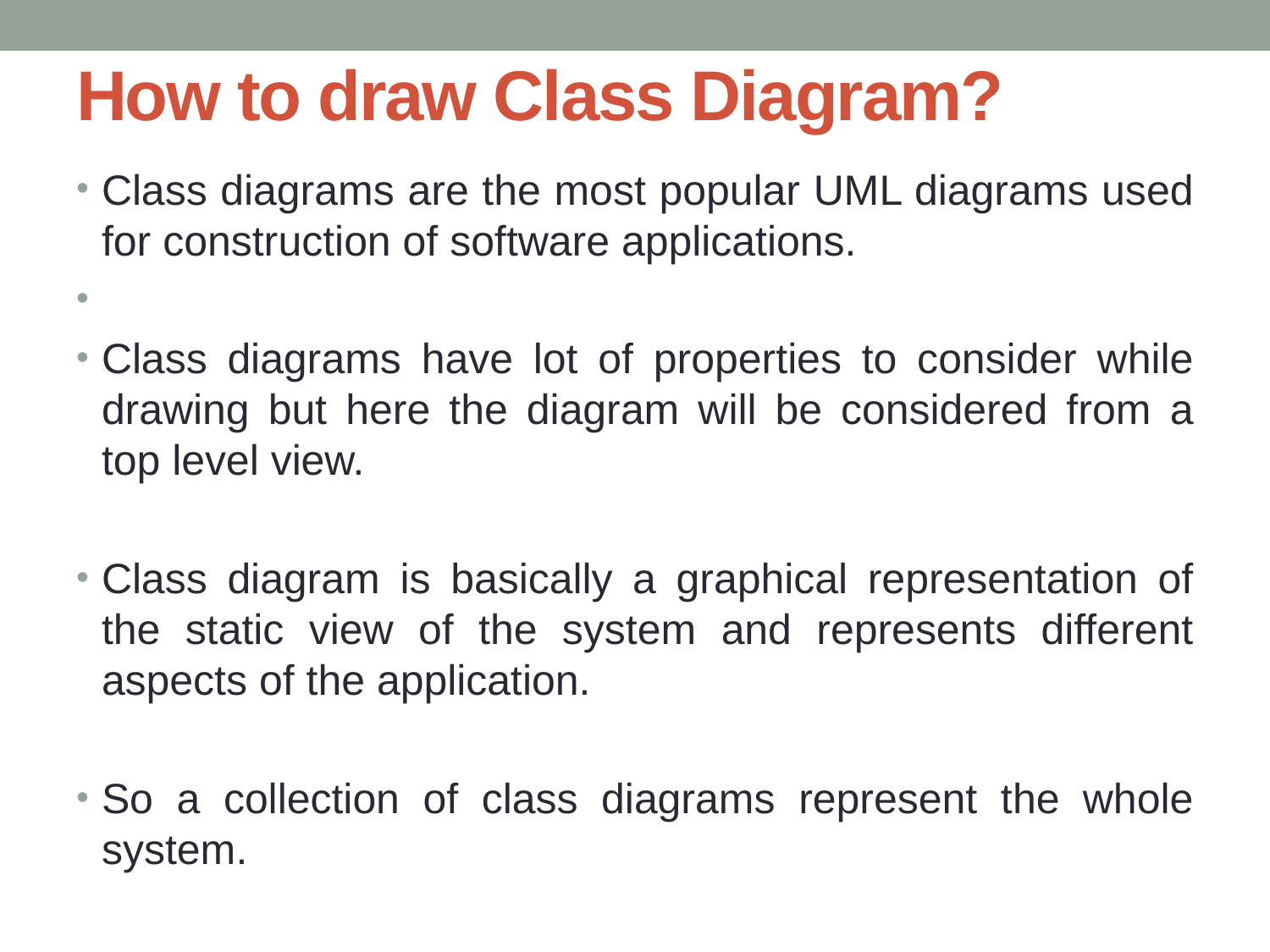

# How to draw Class Diagram?
Class diagrams are the most popular UML diagrams used for construction of software applications.

Class diagrams have lot of properties to consider while drawing but here the diagram will be considered from a top level view.

Class diagram is basically a graphical representation of the static view of the system and represents different aspects of the application.

So a collection of class diagrams represent the whole system.